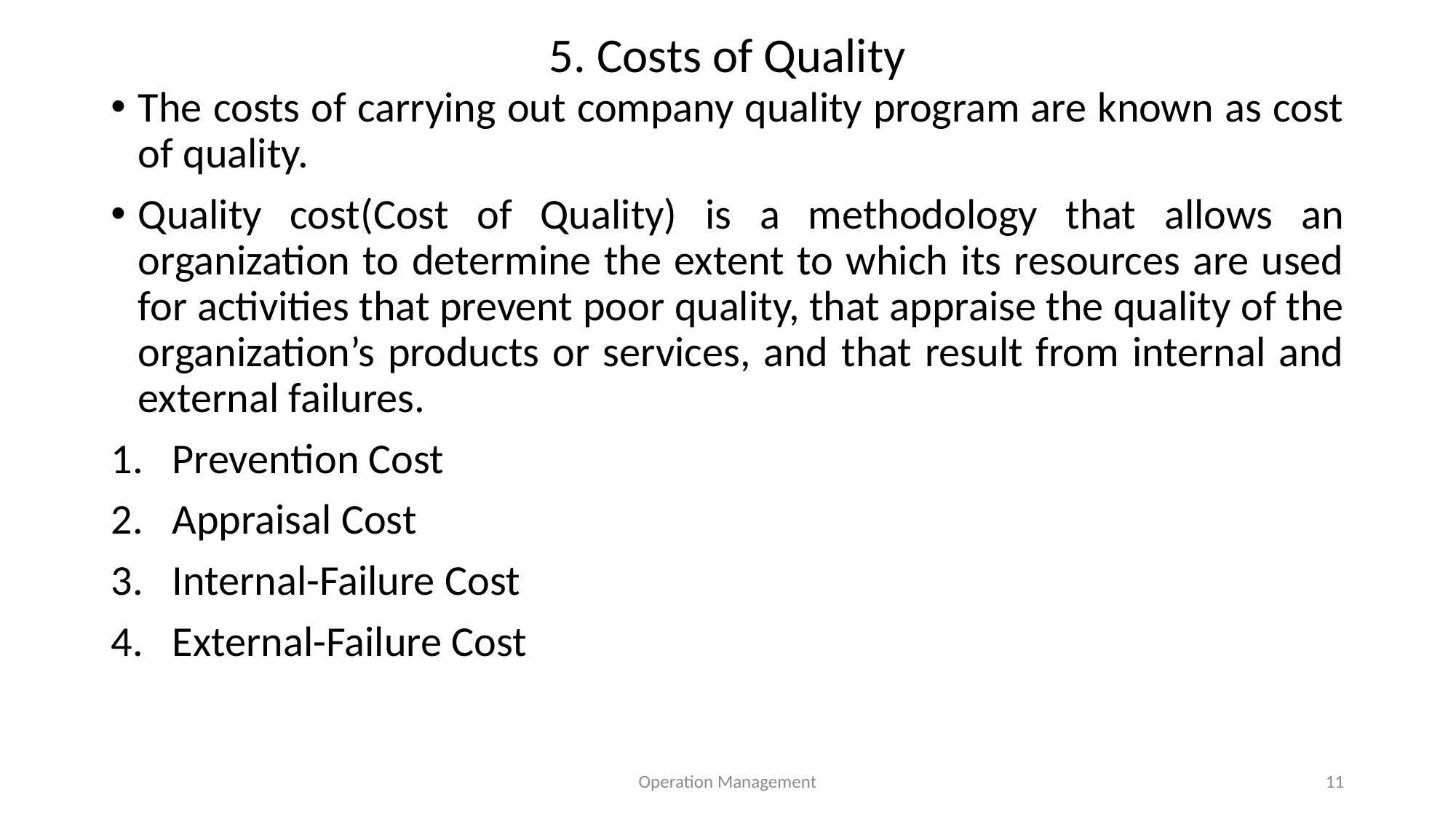

# 5. Costs of Quality
The costs of carrying out company quality program are known as cost of quality.
Quality cost(Cost of Quality) is a methodology that allows an organization to determine the extent to which its resources are used for activities that prevent poor quality, that appraise the quality of the organization’s products or services, and that result from internal and external failures.
Prevention Cost
Appraisal Cost
Internal-Failure Cost
External-Failure Cost

Operation Management
11